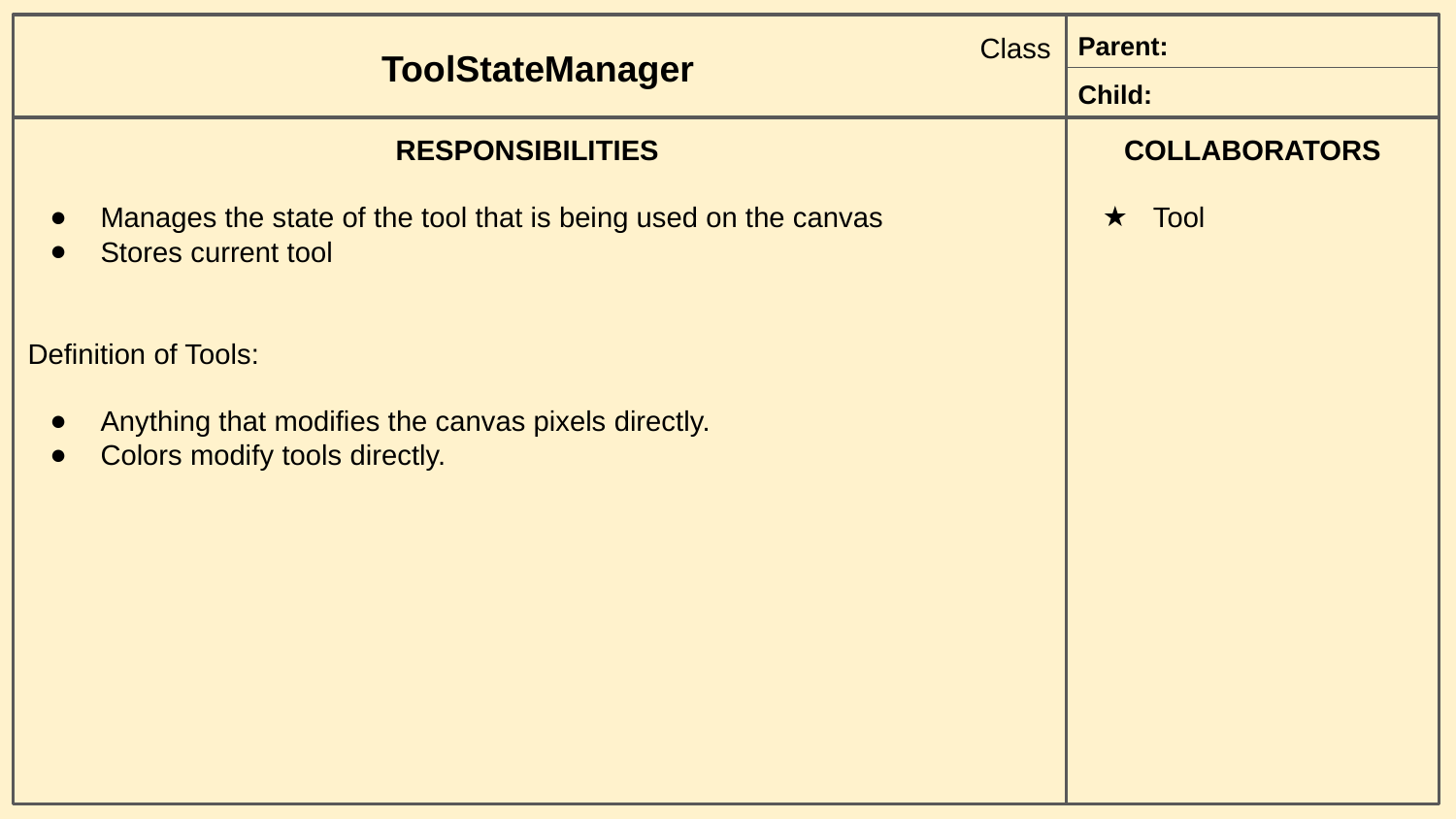

Class
Parent:
ToolStateManager
Child:
RESPONSIBILITIES

Manages the state of the tool that is being used on the canvas
Stores current tool

Definition of Tools:

Anything that modifies the canvas pixels directly.
Colors modify tools directly.
COLLABORATORS

Tool